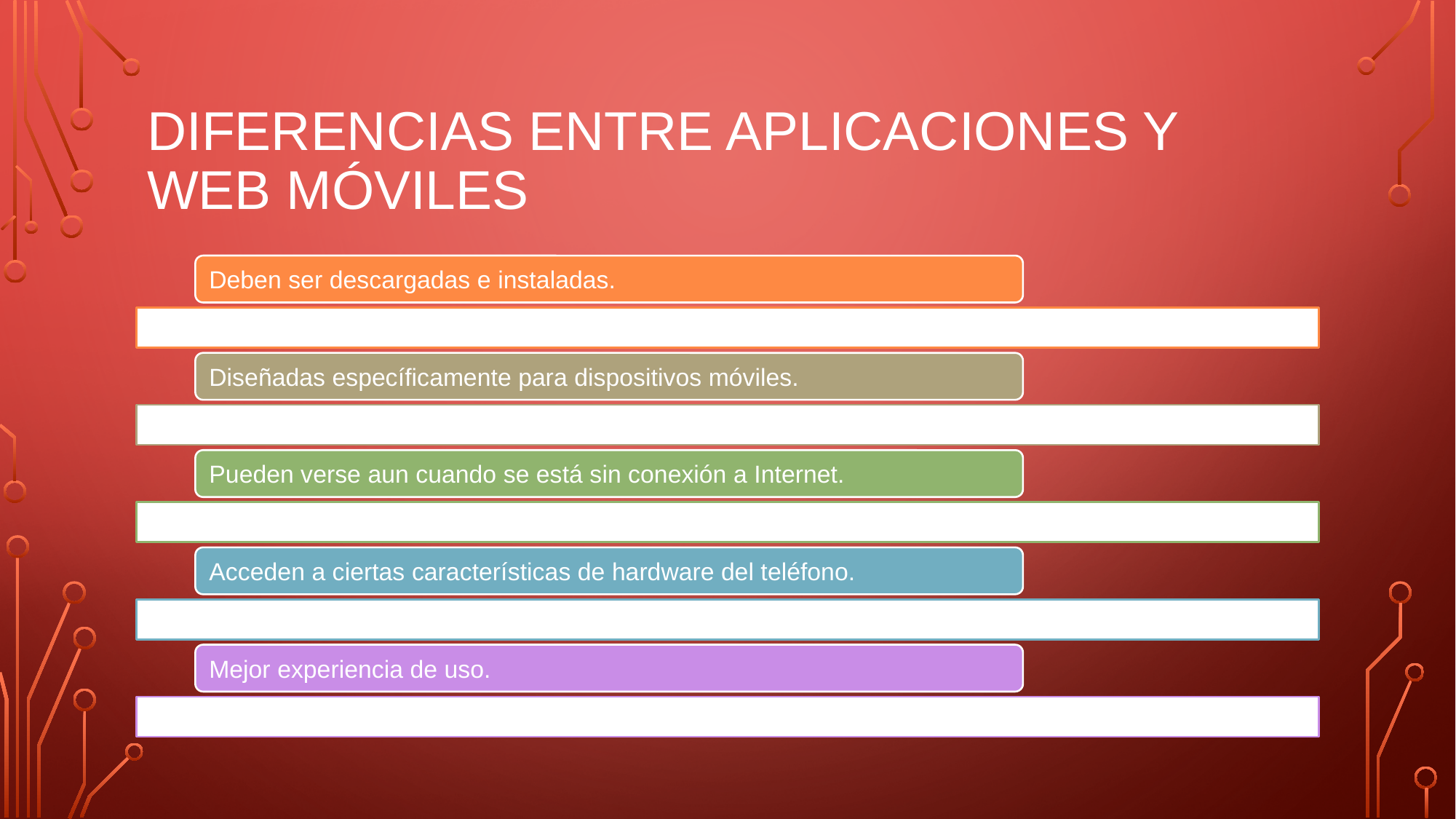

# Diferencias entre aplicaciones y web móviles
Deben ser descargadas e instaladas.
Diseñadas específicamente para dispositivos móviles.
Pueden verse aun cuando se está sin conexión a Internet.
Acceden a ciertas características de hardware del teléfono.
Mejor experiencia de uso.